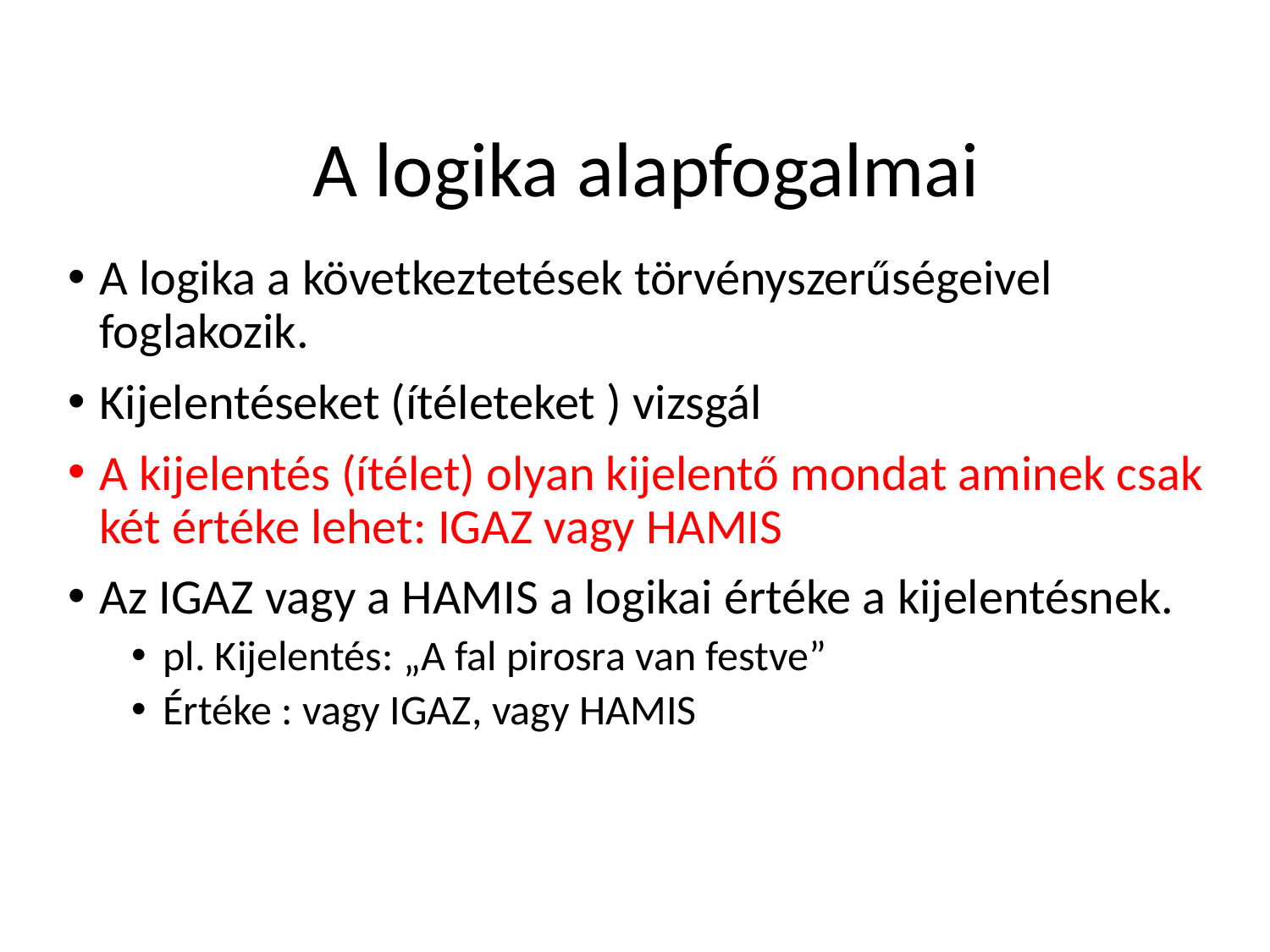

# A logika alapfogalmai
A logika a következtetések törvényszerűségeivel foglakozik.
Kijelentéseket (ítéleteket ) vizsgál
A kijelentés (ítélet) olyan kijelentő mondat aminek csak két értéke lehet: IGAZ vagy HAMIS
Az IGAZ vagy a HAMIS a logikai értéke a kijelentésnek.
pl. Kijelentés: „A fal pirosra van festve”
Értéke : vagy IGAZ, vagy HAMIS